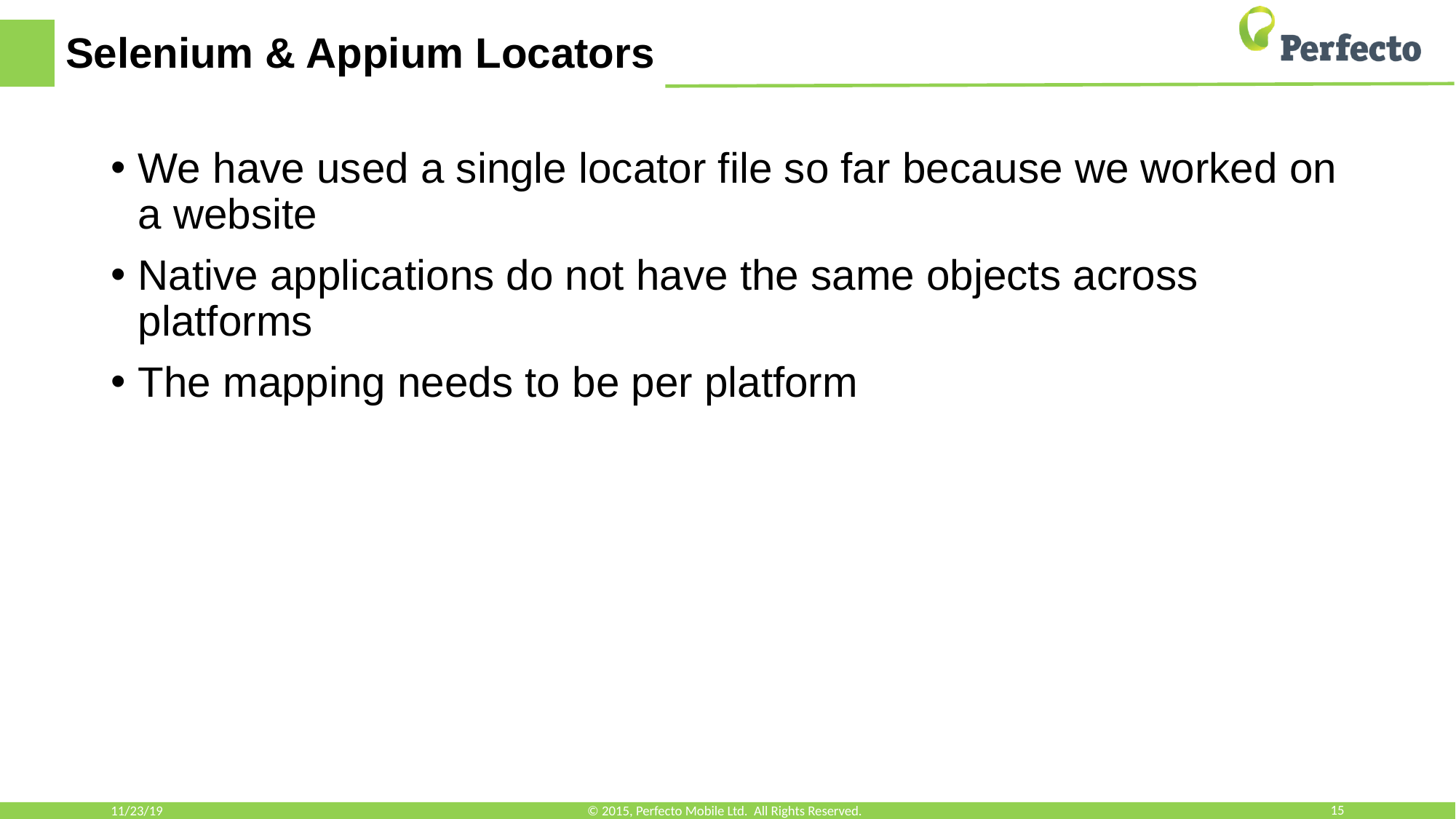

# Selenium & Appium Locators
We have used a single locator file so far because we worked on a website
Native applications do not have the same objects across platforms
The mapping needs to be per platform
11/23/19
© 2015, Perfecto Mobile Ltd.  All Rights Reserved.
15